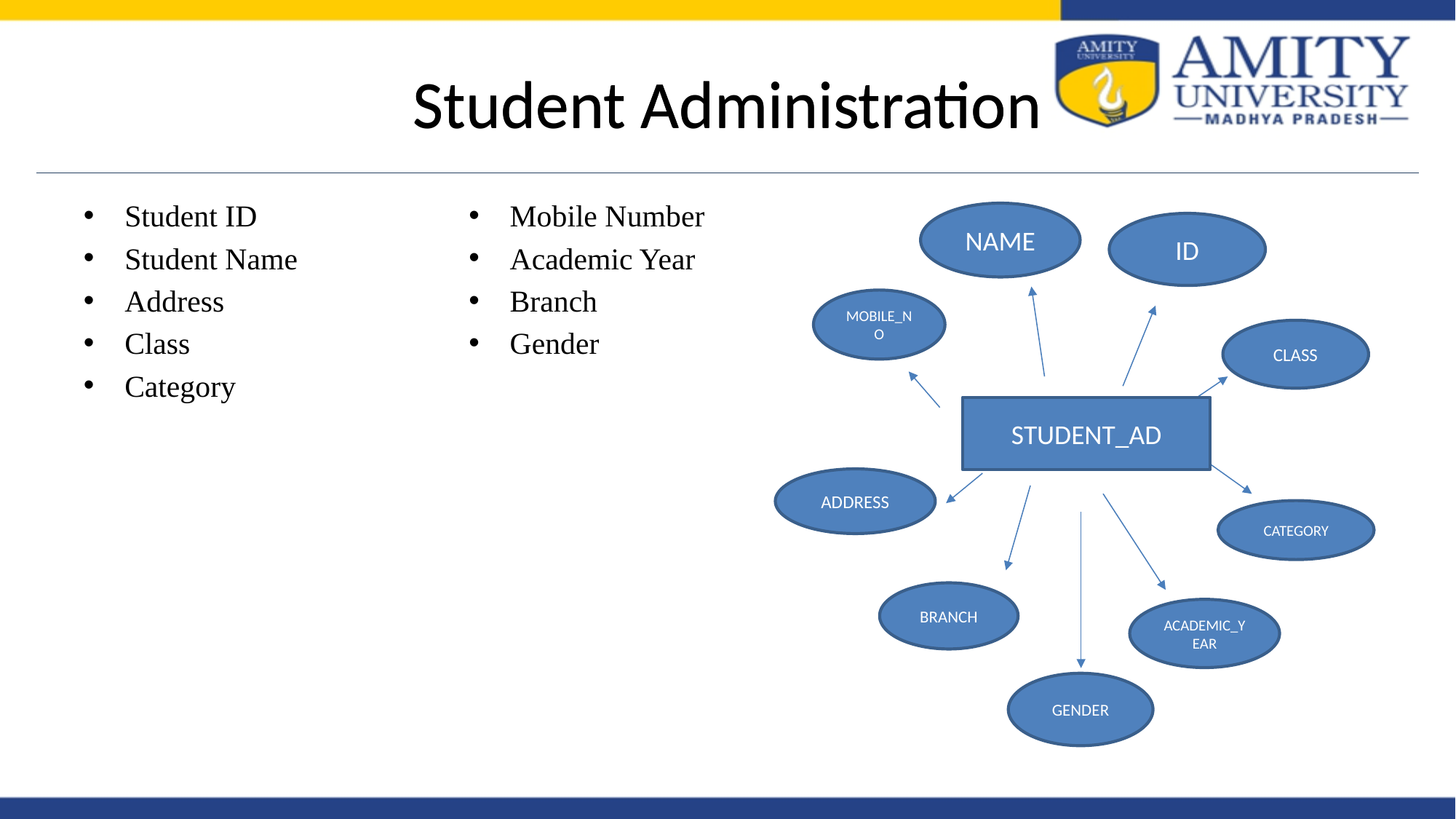

# Student Administration
Student Administration
Student ID
Student Name
Address
Class
Category

Mobile Number
Academic Year
Branch
Gender

NAME
ID
MOBILE_NO
CLASS
STUDENT_AD
ADDRESS
CATEGORY
BRANCH
ACADEMIC_YEAR
GENDER